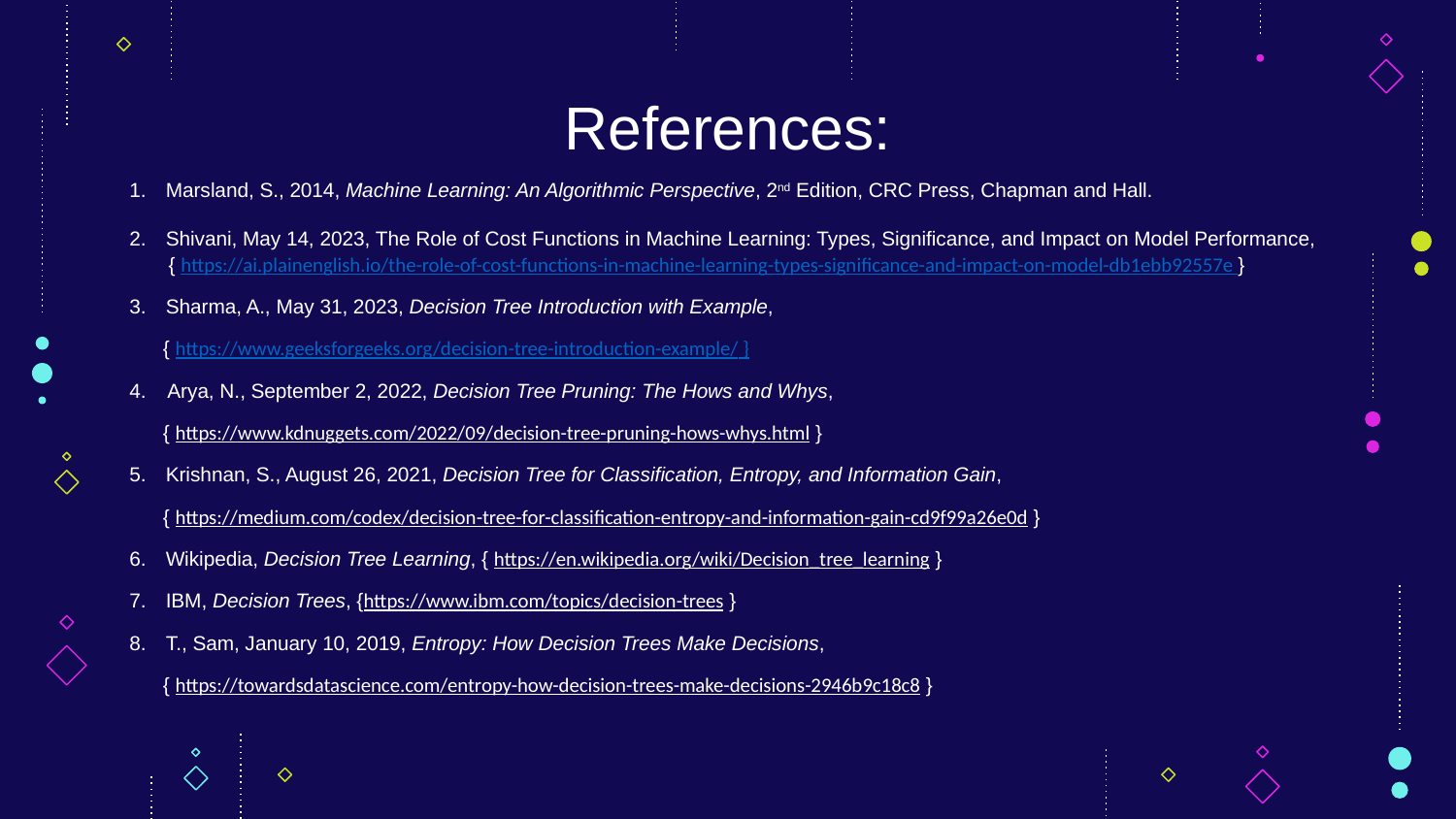

References:
Marsland, S., 2014, Machine Learning: An Algorithmic Perspective, 2nd Edition, CRC Press, Chapman and Hall.

Shivani, May 14, 2023, The Role of Cost Functions in Machine Learning: Types, Significance, and Impact on Model Performance,
       { https://ai.plainenglish.io/the-role-of-cost-functions-in-machine-learning-types-significance-and-impact-on-model-db1ebb92557e }
Sharma, A., May 31, 2023, Decision Tree Introduction with Example,
      { https://www.geeksforgeeks.org/decision-tree-introduction-example/ }
4.    Arya, N., September 2, 2022, Decision Tree Pruning: The Hows and Whys,
      { https://www.kdnuggets.com/2022/09/decision-tree-pruning-hows-whys.html }
Krishnan, S., August 26, 2021, Decision Tree for Classification, Entropy, and Information Gain,
      { https://medium.com/codex/decision-tree-for-classification-entropy-and-information-gain-cd9f99a26e0d }
Wikipedia, Decision Tree Learning, { https://en.wikipedia.org/wiki/Decision_tree_learning }
IBM, Decision Trees, {https://www.ibm.com/topics/decision-trees }
T., Sam, January 10, 2019, Entropy: How Decision Trees Make Decisions,
      { https://towardsdatascience.com/entropy-how-decision-trees-make-decisions-2946b9c18c8 }